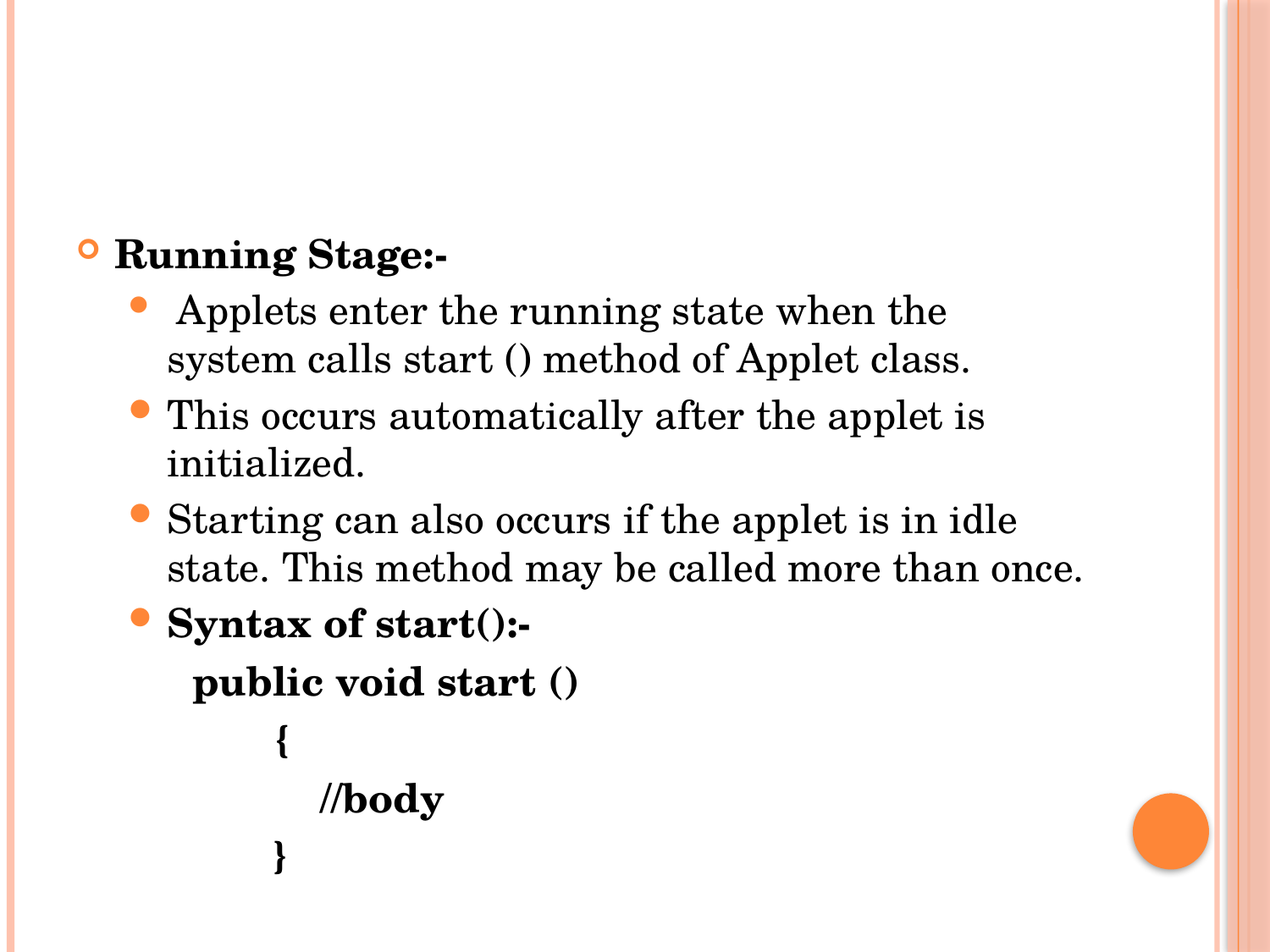

#
Running Stage:-
 Applets enter the running state when the system calls start () method of Applet class.
This occurs automatically after the applet is initialized.
Starting can also occurs if the applet is in idle state. This method may be called more than once.
Syntax of start():-
          public void start ()
                 {
                     //body
                 }